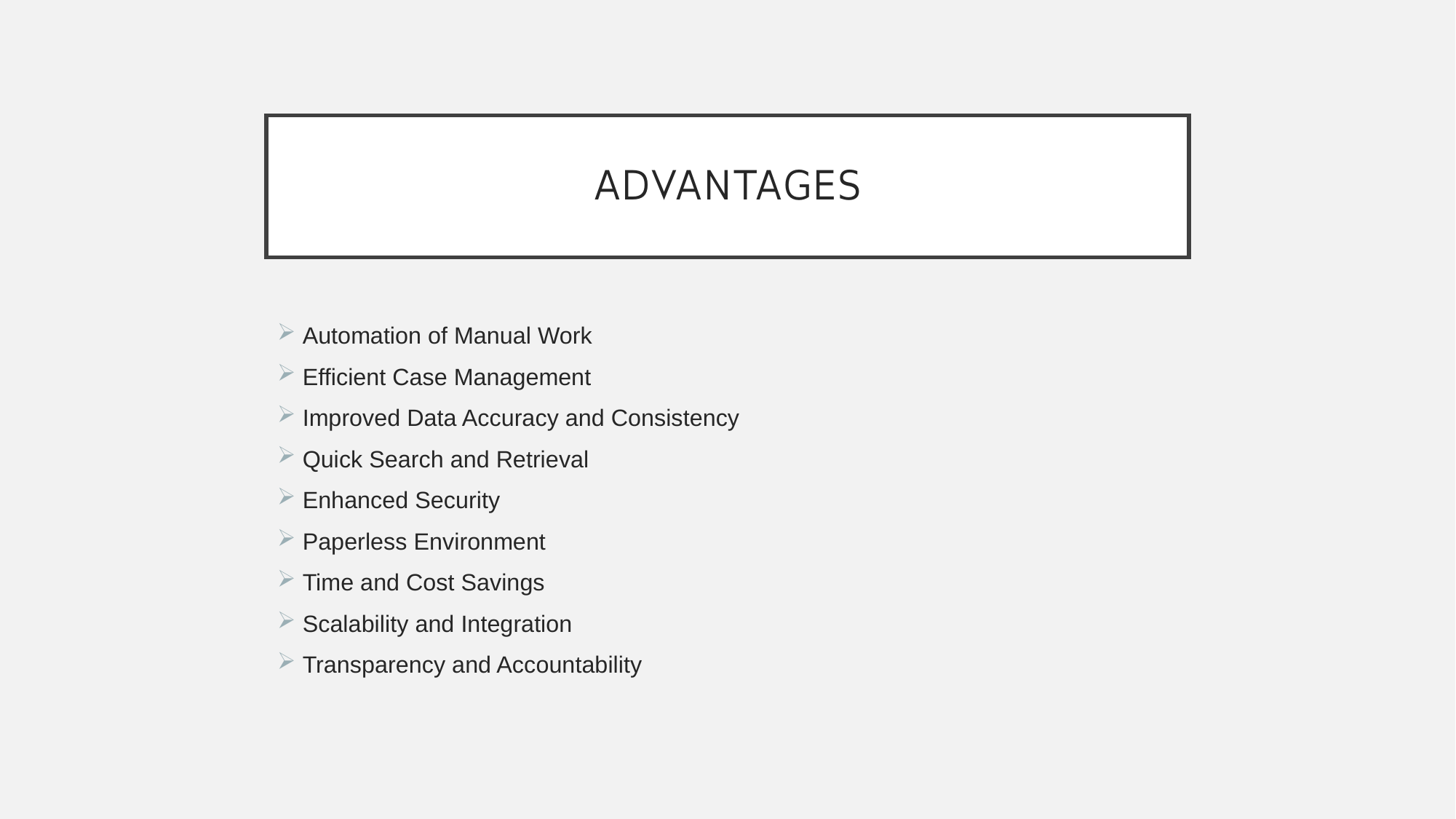

# ADVANTAGES
Automation of Manual Work
Efficient Case Management
Improved Data Accuracy and Consistency
Quick Search and Retrieval
Enhanced Security
Paperless Environment
Time and Cost Savings
Scalability and Integration
Transparency and Accountability